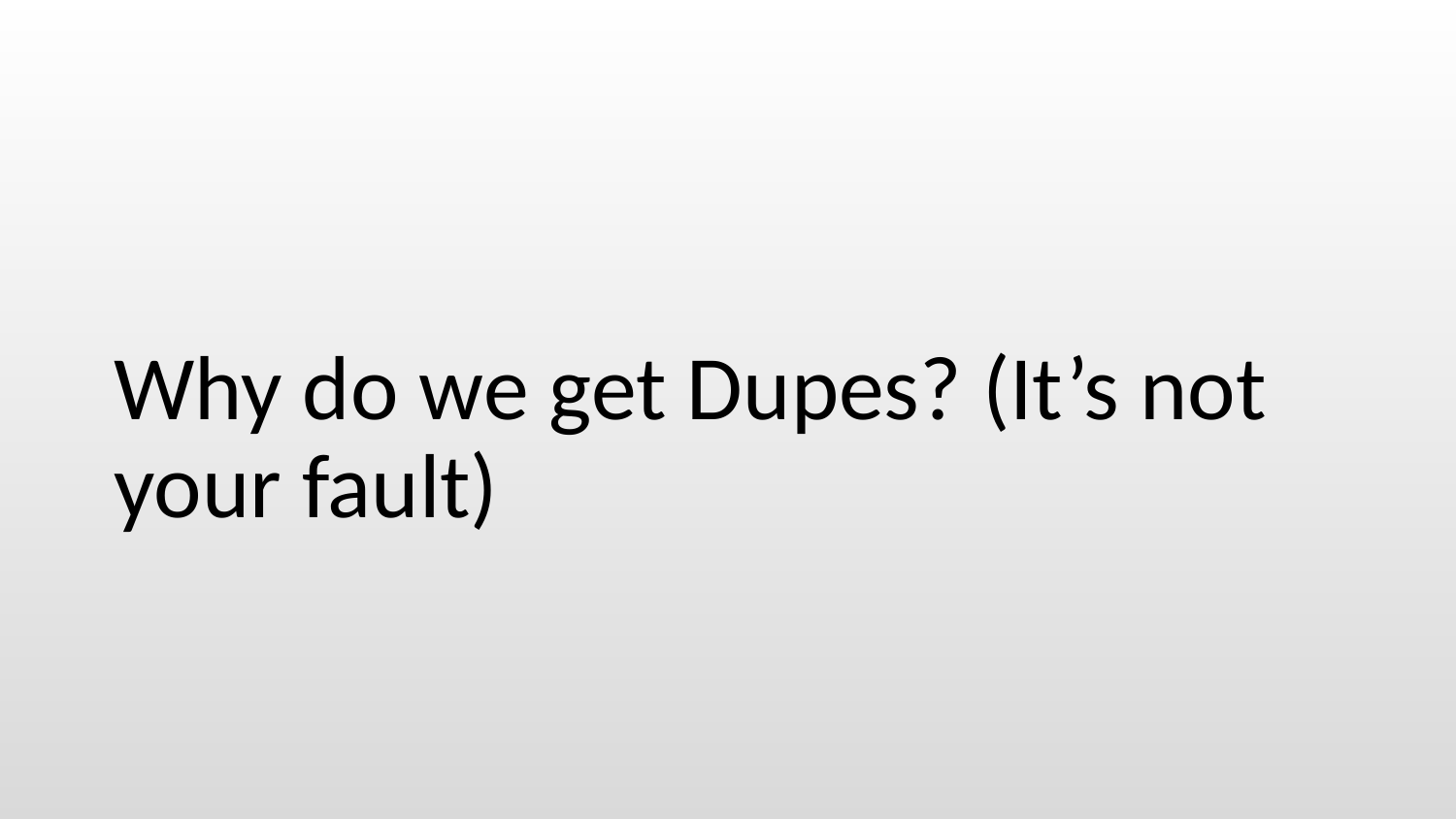

# Why do we get Dupes? (It’s not your fault)